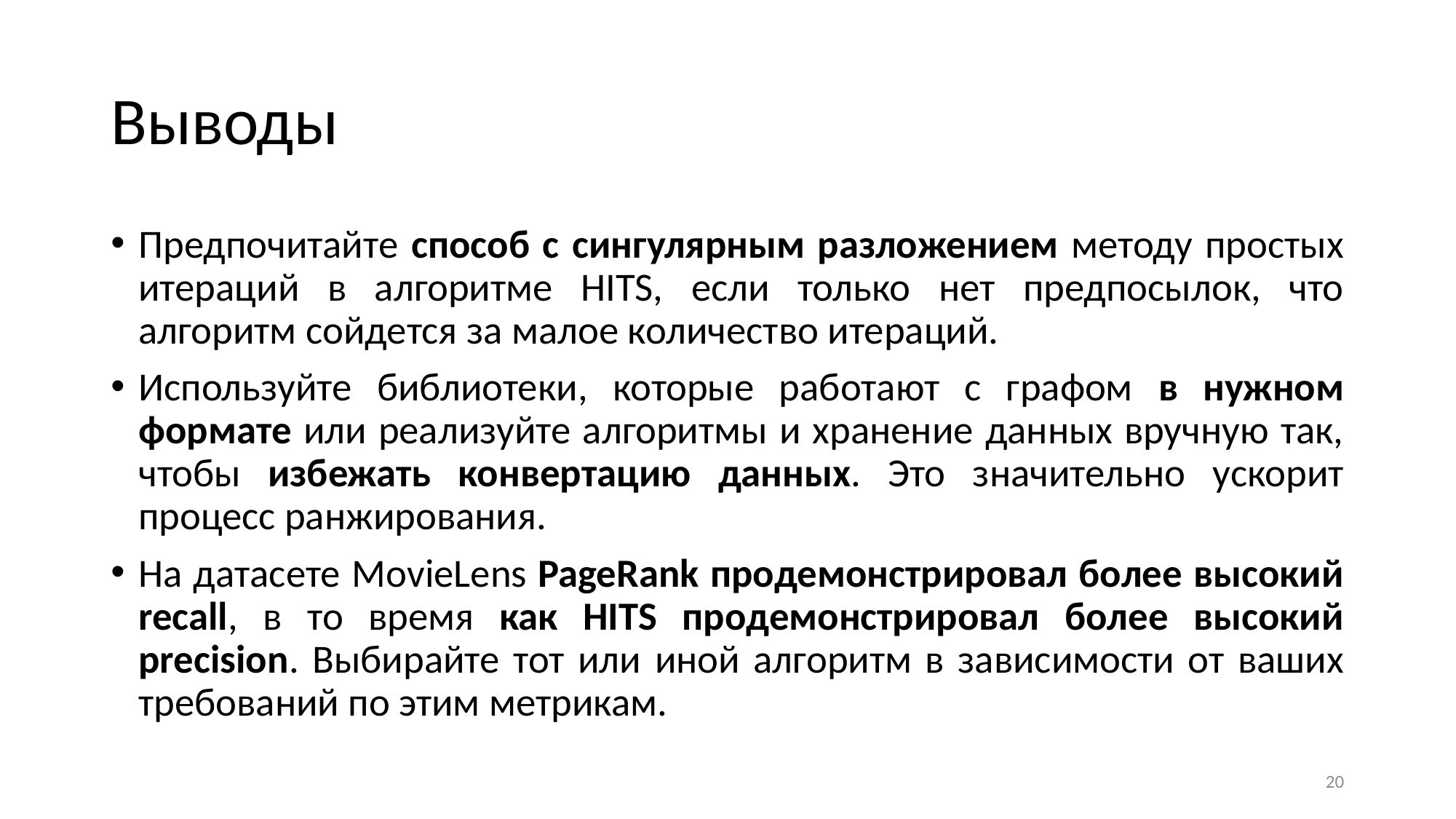

# Выводы
Предпочитайте способ с сингулярным разложением методу простых итераций в алгоритме HITS, если только нет предпосылок, что алгоритм сойдется за малое количество итераций.
Используйте библиотеки, которые работают с графом в нужном формате или реализуйте алгоритмы и хранение данных вручную так, чтобы избежать конвертацию данных. Это значительно ускорит процесс ранжирования.
На датасете MovieLens PageRank продемонстрировал более высокий recall, в то время как HITS продемонстрировал более высокий precision. Выбирайте тот или иной алгоритм в зависимости от ваших требований по этим метрикам.
20